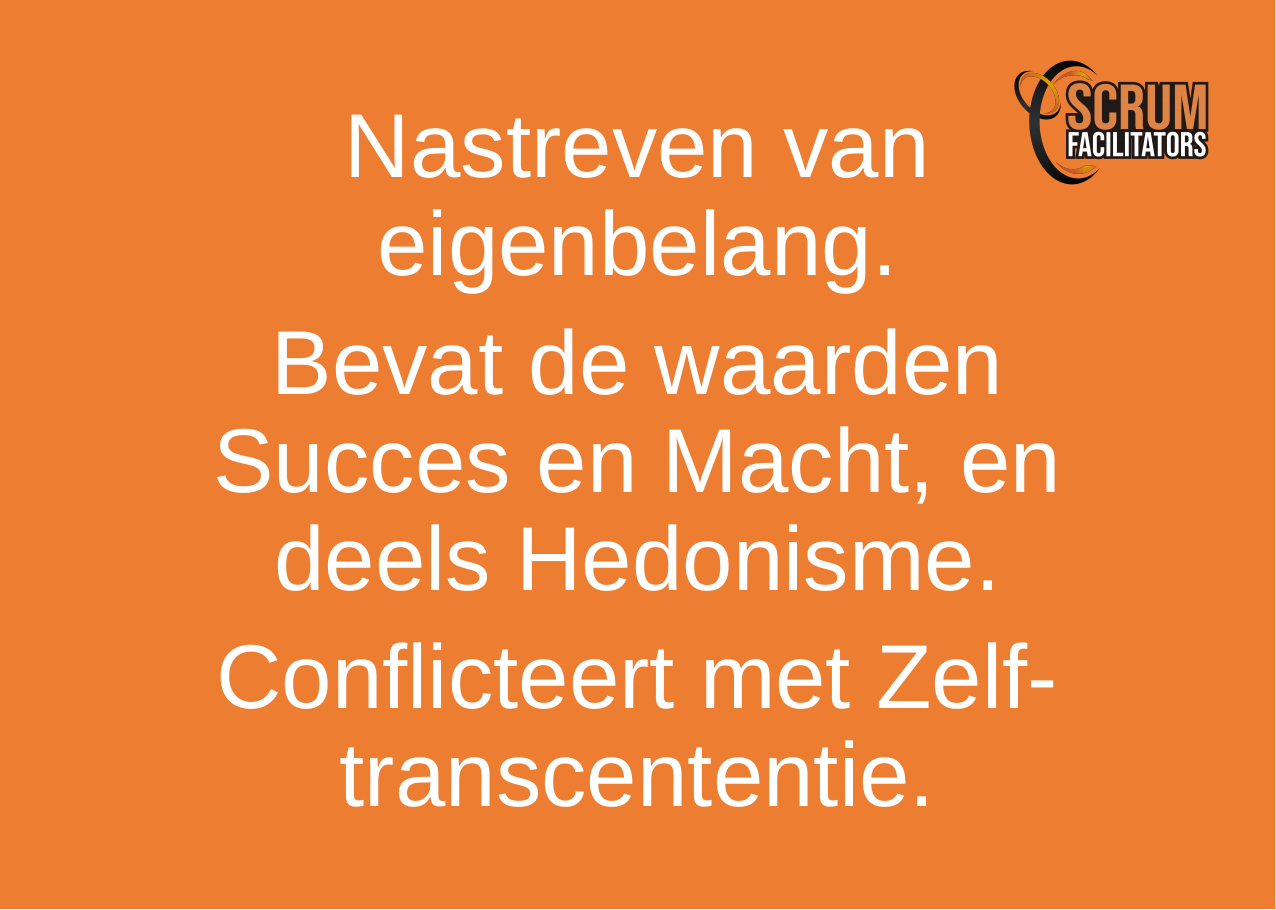

Nastreven van eigenbelang.
Bevat de waarden Succes en Macht, en deels Hedonisme.
Conflicteert met Zelf-transcententie.